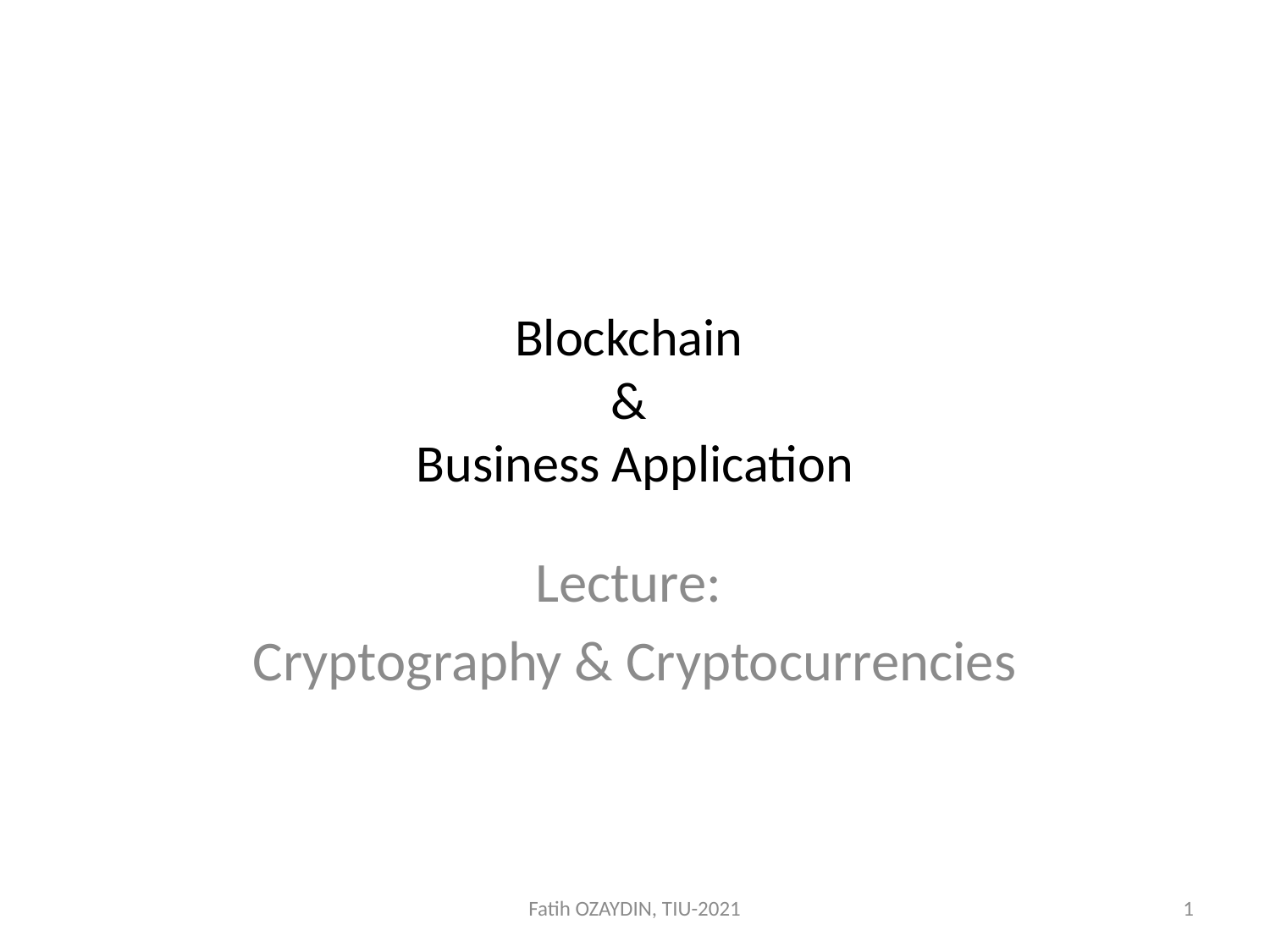

# Blockchain & Business Application
Lecture:
Cryptography & Cryptocurrencies
Fatih OZAYDIN, TIU-2021
1